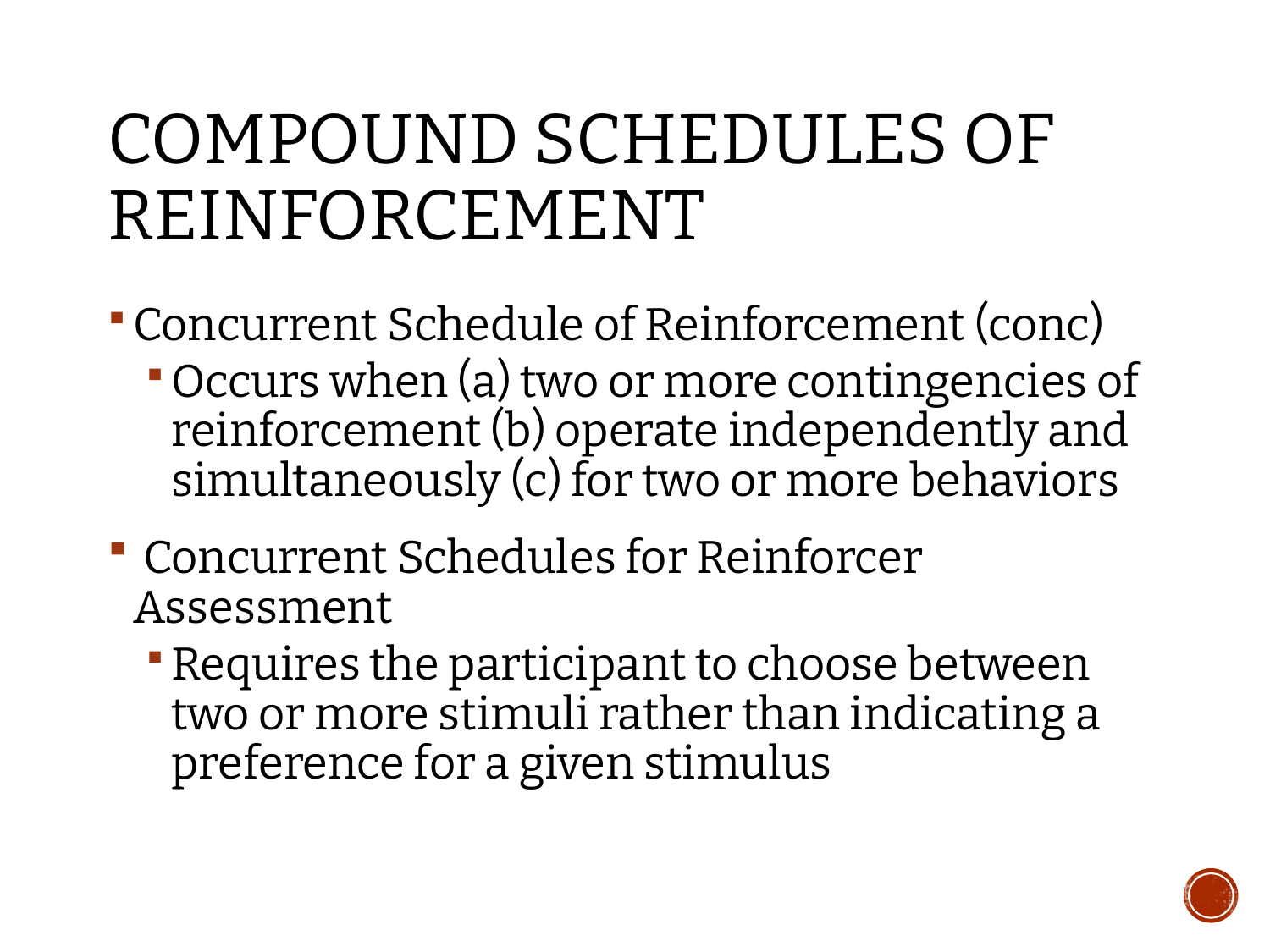

# Compound Schedules of Reinforcement
Concurrent Schedule of Reinforcement (conc)
Occurs when (a) two or more contingencies of reinforcement (b) operate independently and simultaneously (c) for two or more behaviors
 Concurrent Schedules for Reinforcer Assessment
Requires the participant to choose between two or more stimuli rather than indicating a preference for a given stimulus